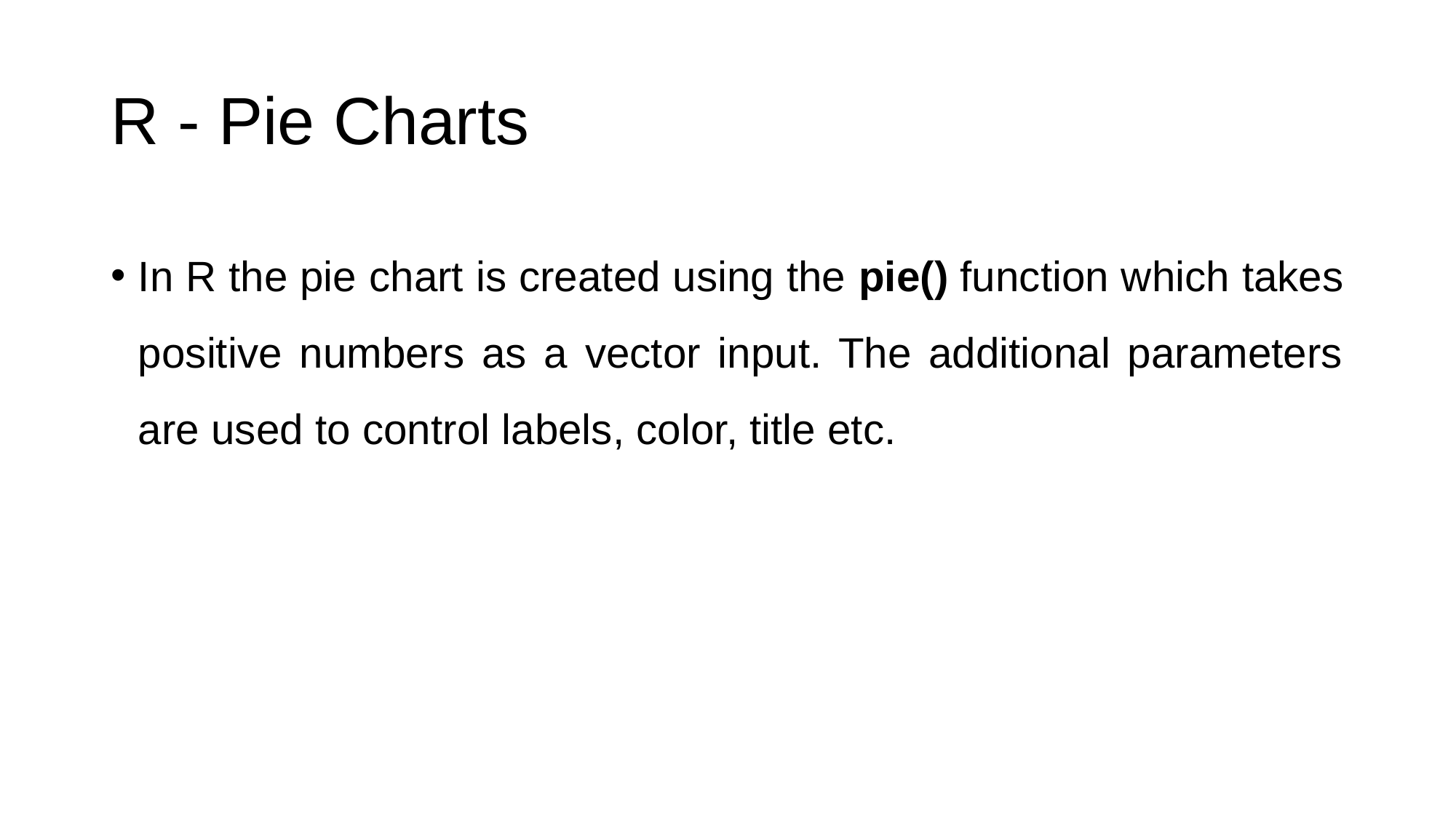

# R - Pie Charts
In R the pie chart is created using the pie() function which takes positive numbers as a vector input. The additional parameters are used to control labels, color, title etc.